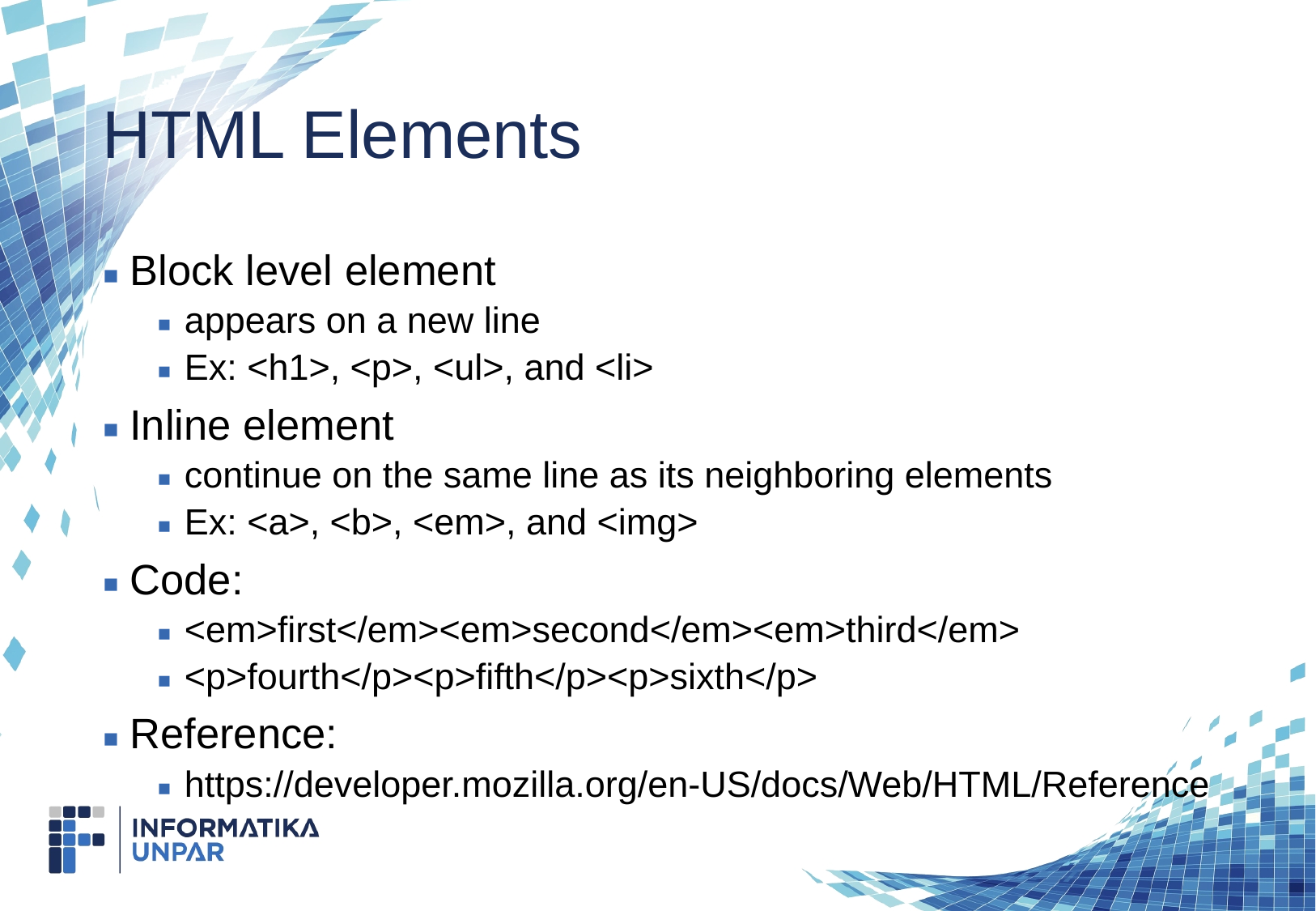

# HTML Elements
Block level element
appears on a new line
Ex: <h1>, <p>, <ul>, and <li>
Inline element
continue on the same line as its neighboring elements
Ex: <a>, <b>, <em>, and <img>
Code:
<em>first</em><em>second</em><em>third</em>
<p>fourth</p><p>fifth</p><p>sixth</p>
Reference:
https://developer.mozilla.org/en-US/docs/Web/HTML/Reference